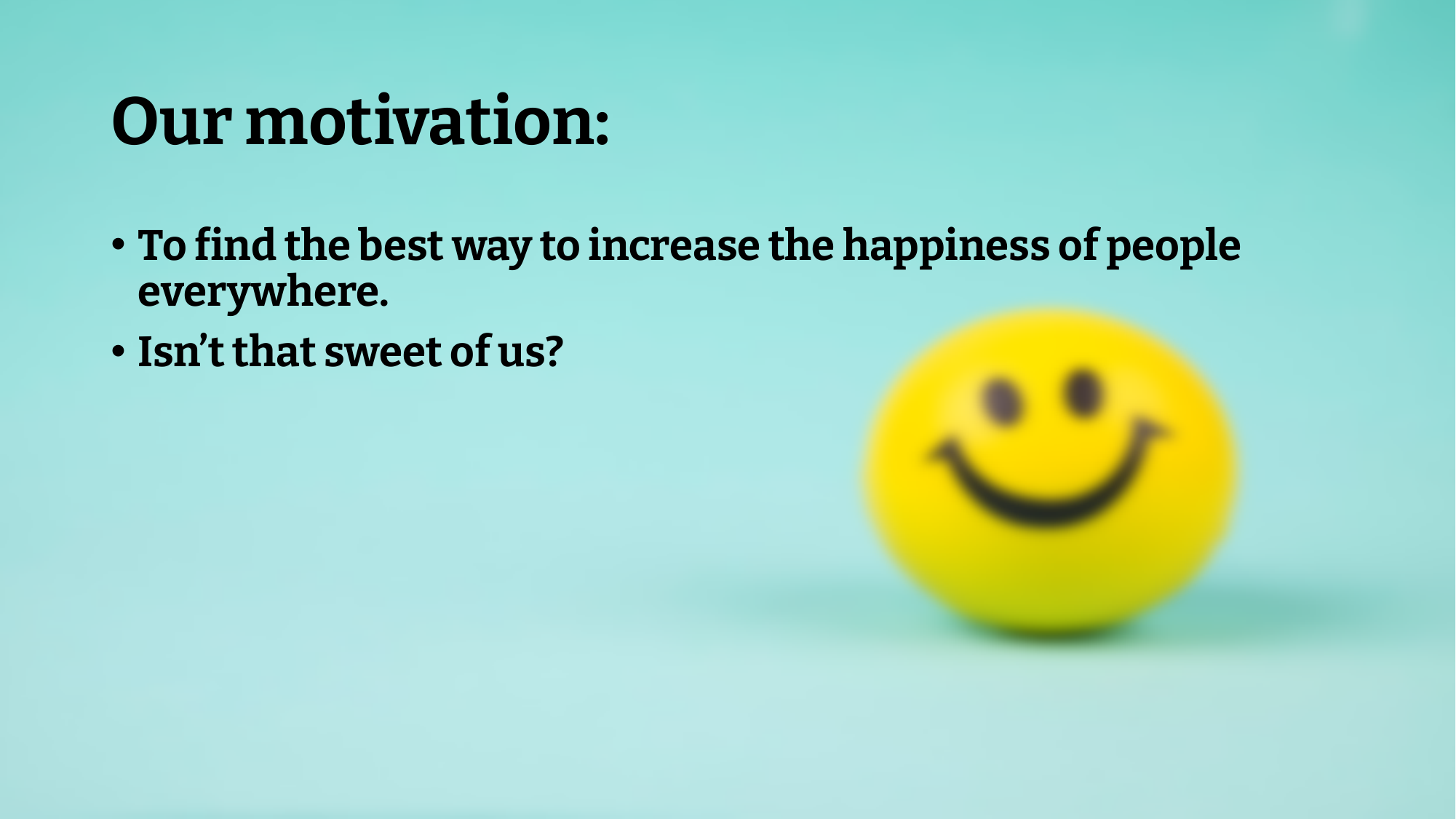

# Our motivation:
To find the best way to increase the happiness of people everywhere.
Isn’t that sweet of us?